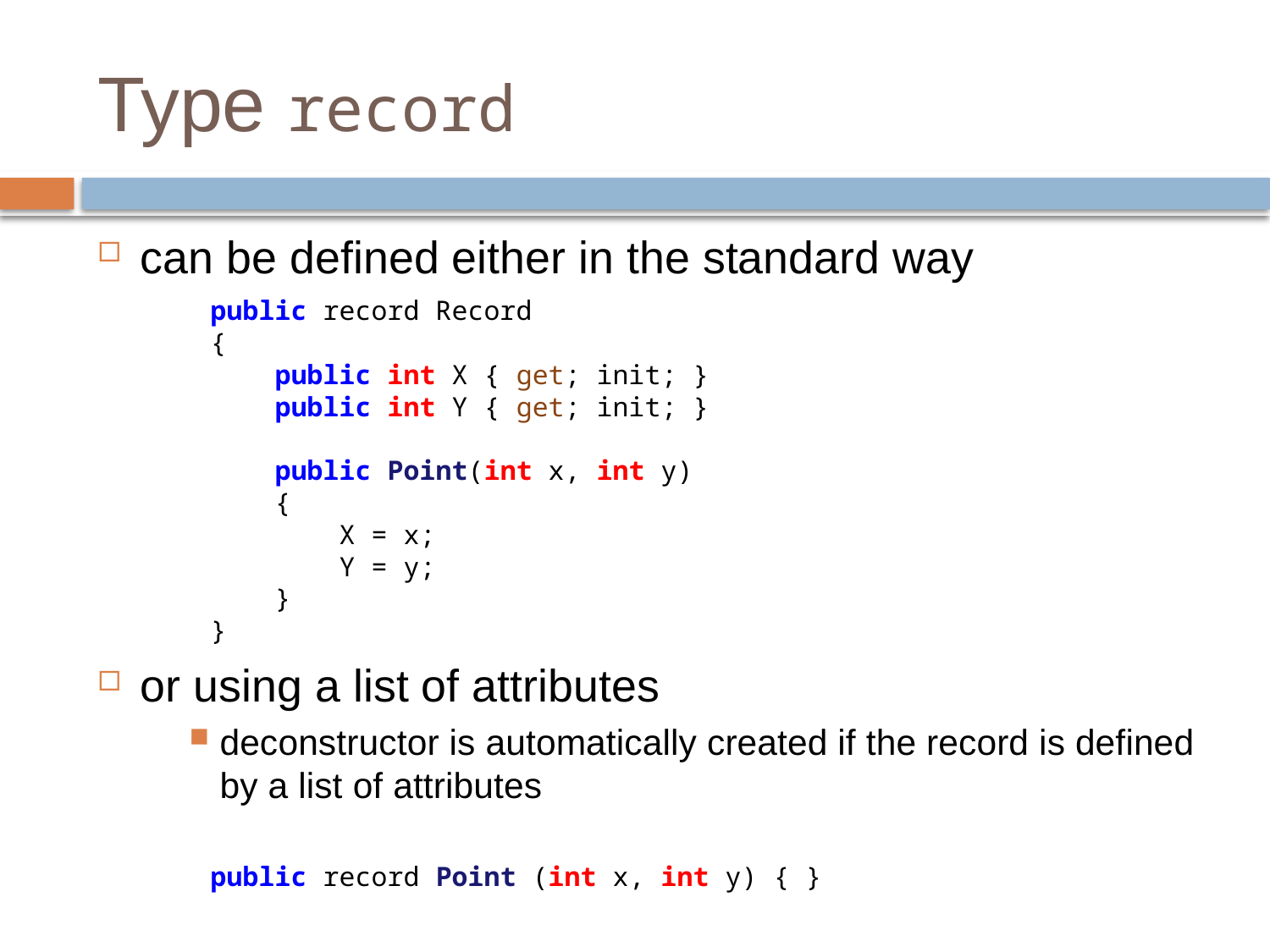

# Type record
can be defined either in the standard way
	public record Record
	{
	    public int X { get; init; }
	    public int Y { get; init; }
	    
	    public Point(int x, int y)
	    {
	        X = x;
	        Y = y;
	    }
	}
or using a list of attributes
deconstructor is automatically created if the record is defined by a list of attributes
	public record Point (int x, int y) { }